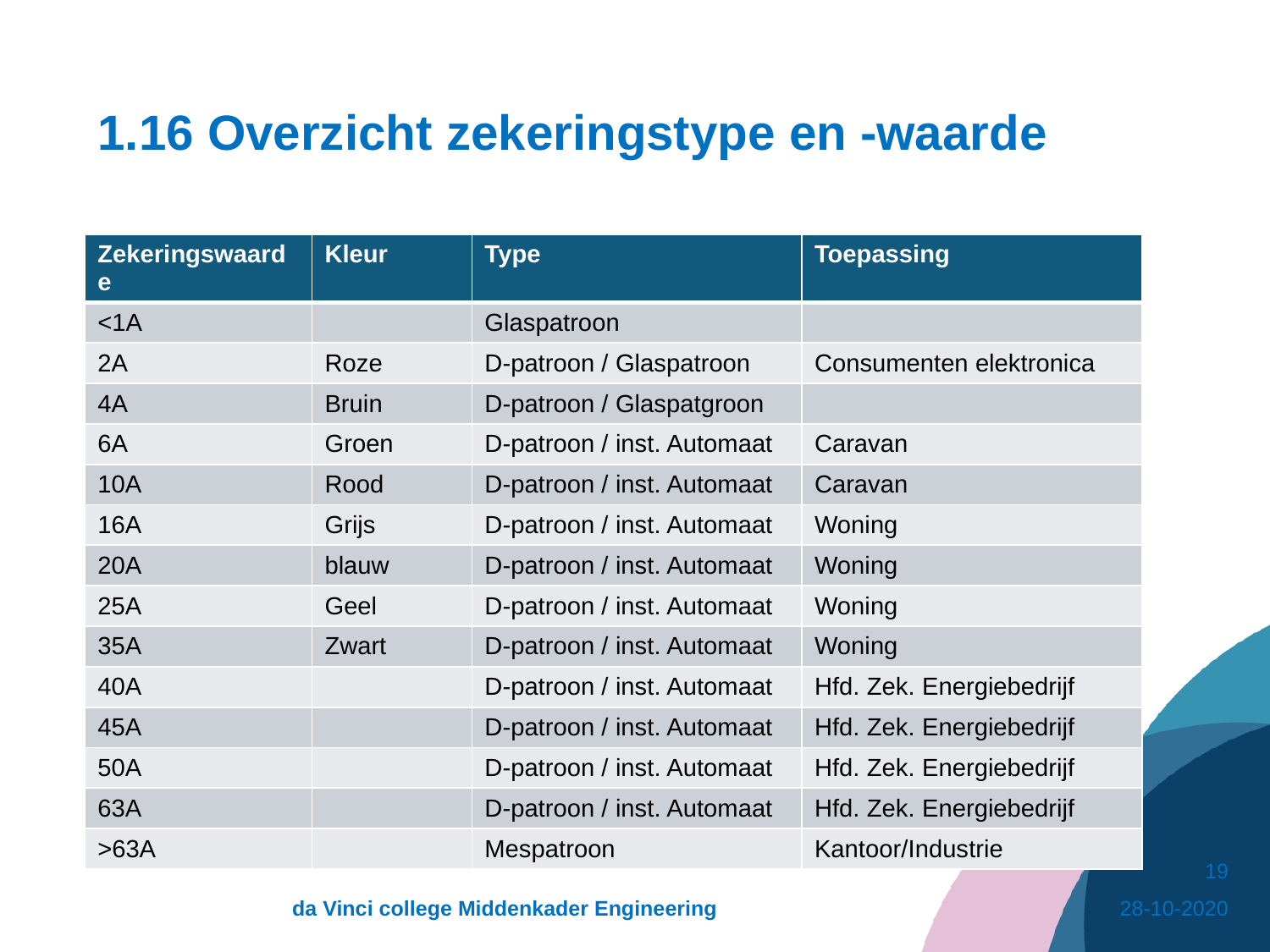

# 1.16 Overzicht zekeringstype en -waarde
| Zekeringswaarde | Kleur | Type | Toepassing |
| --- | --- | --- | --- |
| <1A |  | Glaspatroon |  |
| 2A | Roze | D-patroon / Glaspatroon | Consumenten elektronica |
| 4A | Bruin | D-patroon / Glaspatgroon |  |
| 6A | Groen | D-patroon / inst. Automaat | Caravan |
| 10A | Rood | D-patroon / inst. Automaat | Caravan |
| 16A | Grijs | D-patroon / inst. Automaat | Woning |
| 20A | blauw | D-patroon / inst. Automaat | Woning |
| 25A | Geel | D-patroon / inst. Automaat | Woning |
| 35A | Zwart | D-patroon / inst. Automaat | Woning |
| 40A |  | D-patroon / inst. Automaat | Hfd. Zek. Energiebedrijf |
| 45A |  | D-patroon / inst. Automaat | Hfd. Zek. Energiebedrijf |
| 50A |  | D-patroon / inst. Automaat | Hfd. Zek. Energiebedrijf |
| 63A |  | D-patroon / inst. Automaat | Hfd. Zek. Energiebedrijf |
| >63A |  | Mespatroon | Kantoor/Industrie |
19
da Vinci college Middenkader Engineering
28-10-2020